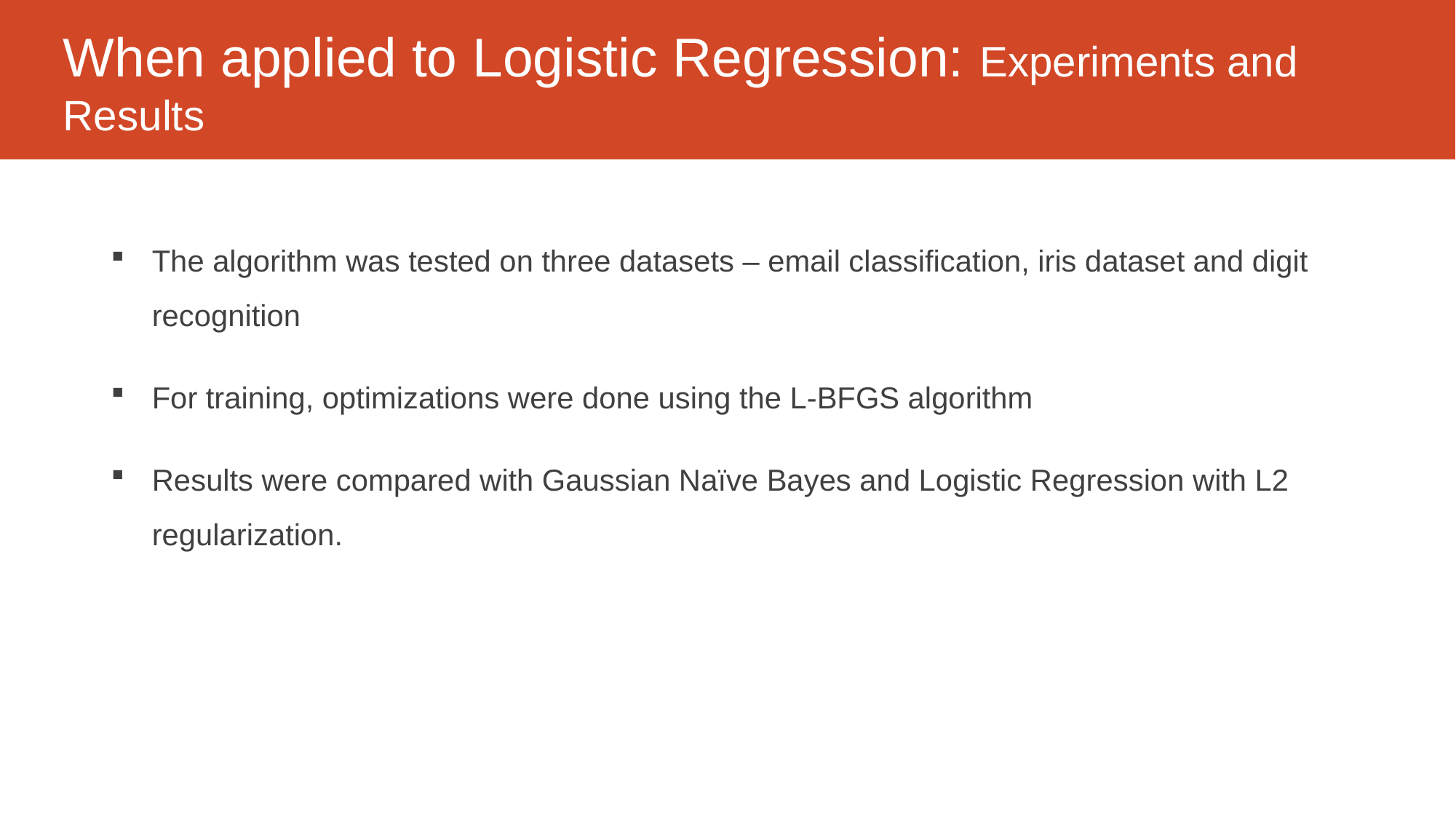

# When applied to Logistic Regression: Experiments and Results
The algorithm was tested on three datasets – email classification, iris dataset and digit recognition
For training, optimizations were done using the L-BFGS algorithm
Results were compared with Gaussian Naïve Bayes and Logistic Regression with L2 regularization.